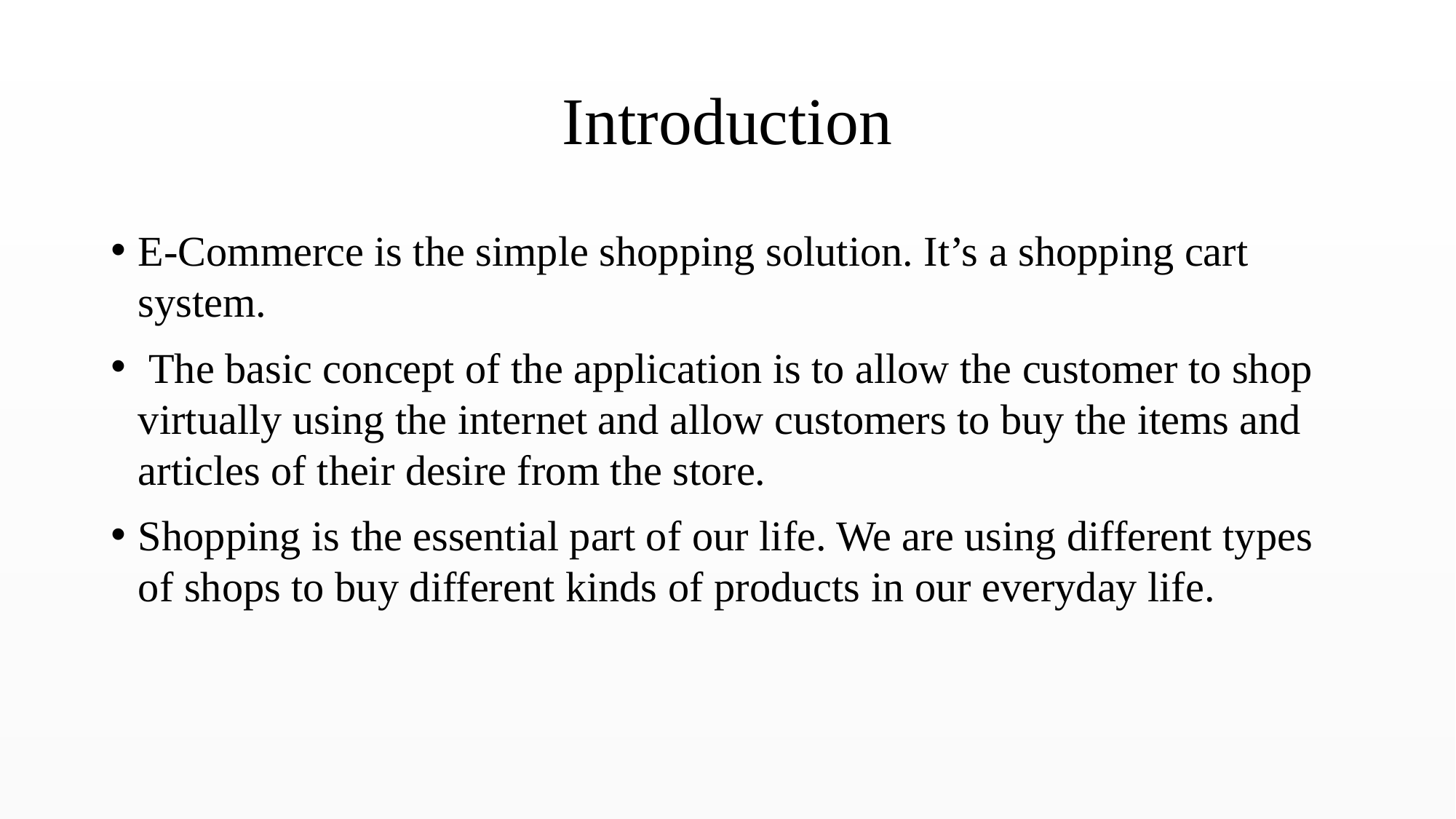

# Introduction
E-Commerce is the simple shopping solution. It’s a shopping cart system.
 The basic concept of the application is to allow the customer to shop virtually using the internet and allow customers to buy the items and articles of their desire from the store.
Shopping is the essential part of our life. We are using different types of shops to buy different kinds of products in our everyday life.